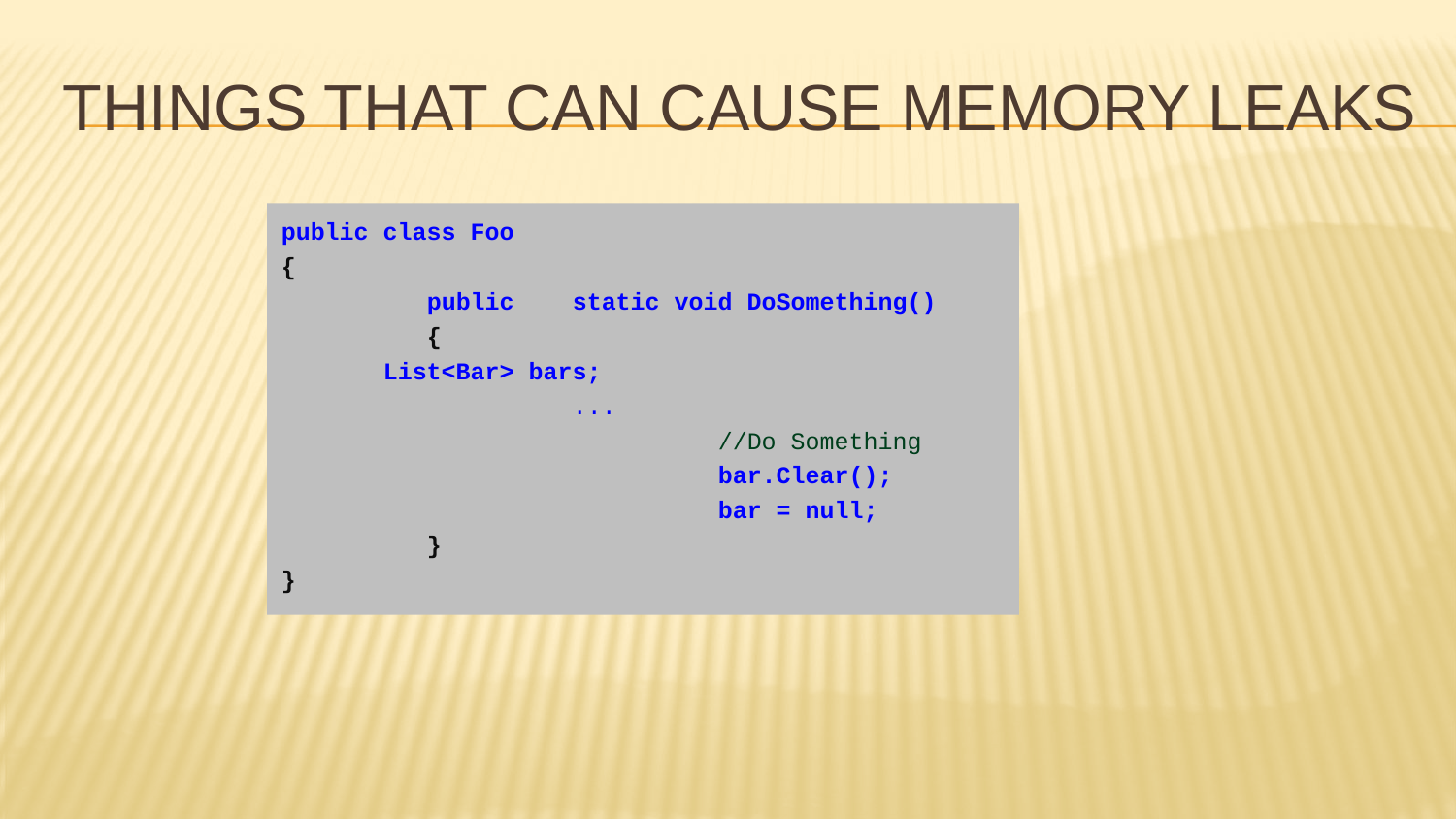

# Things that can cause memory leaks

public class Foo
{
	public 	static void DoSomething()
	{
       List<Bar> bars;
	     	...
			//Do Something
			bar.Clear();
			bar = null;
	}
}